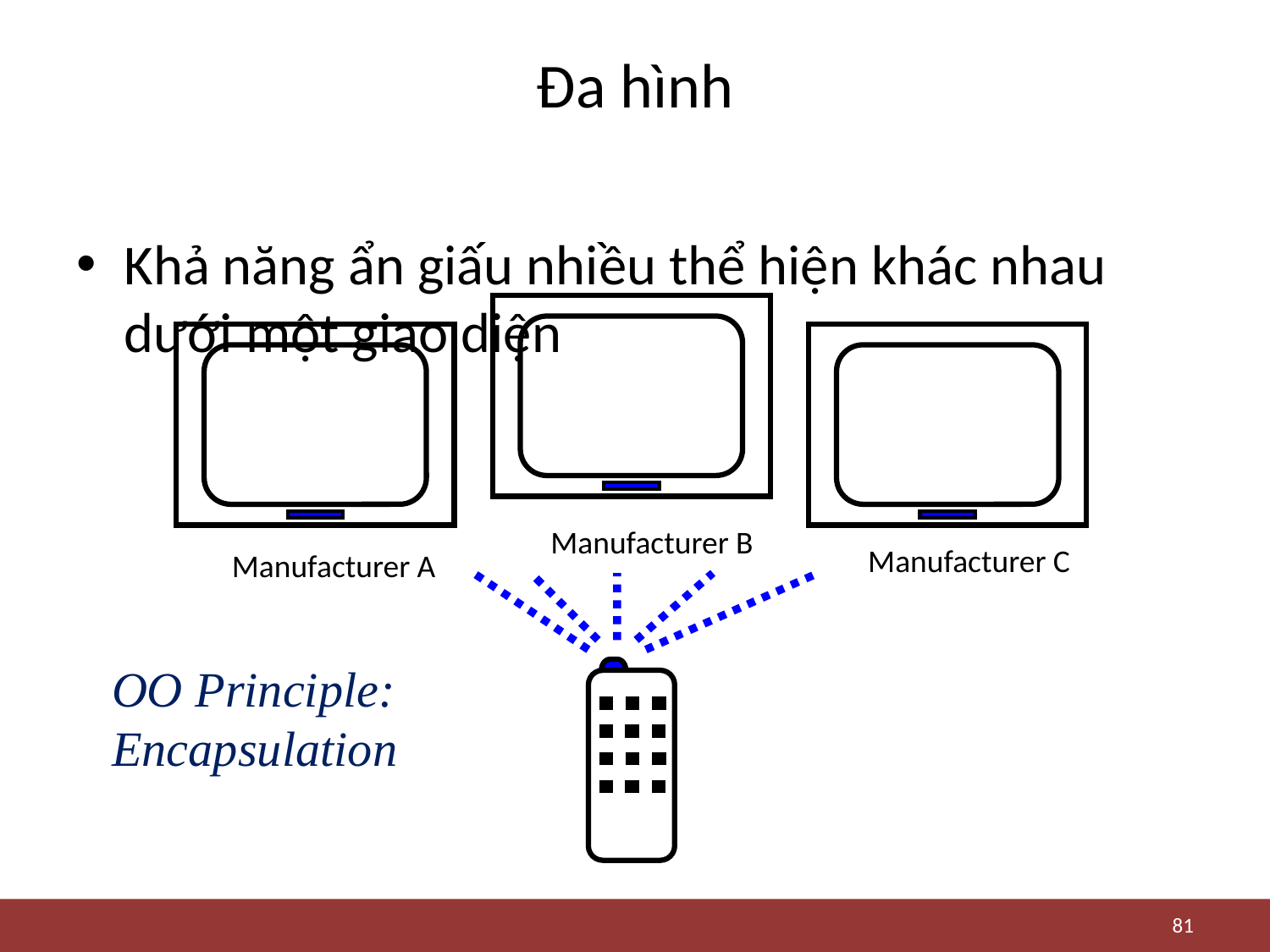

# Đa hình
Khả năng ẩn giấu nhiều thể hiện khác nhau dưới một giao diện

Manufacturer B
Manufacturer C
Manufacturer A

OO Principle:
Encapsulation
81